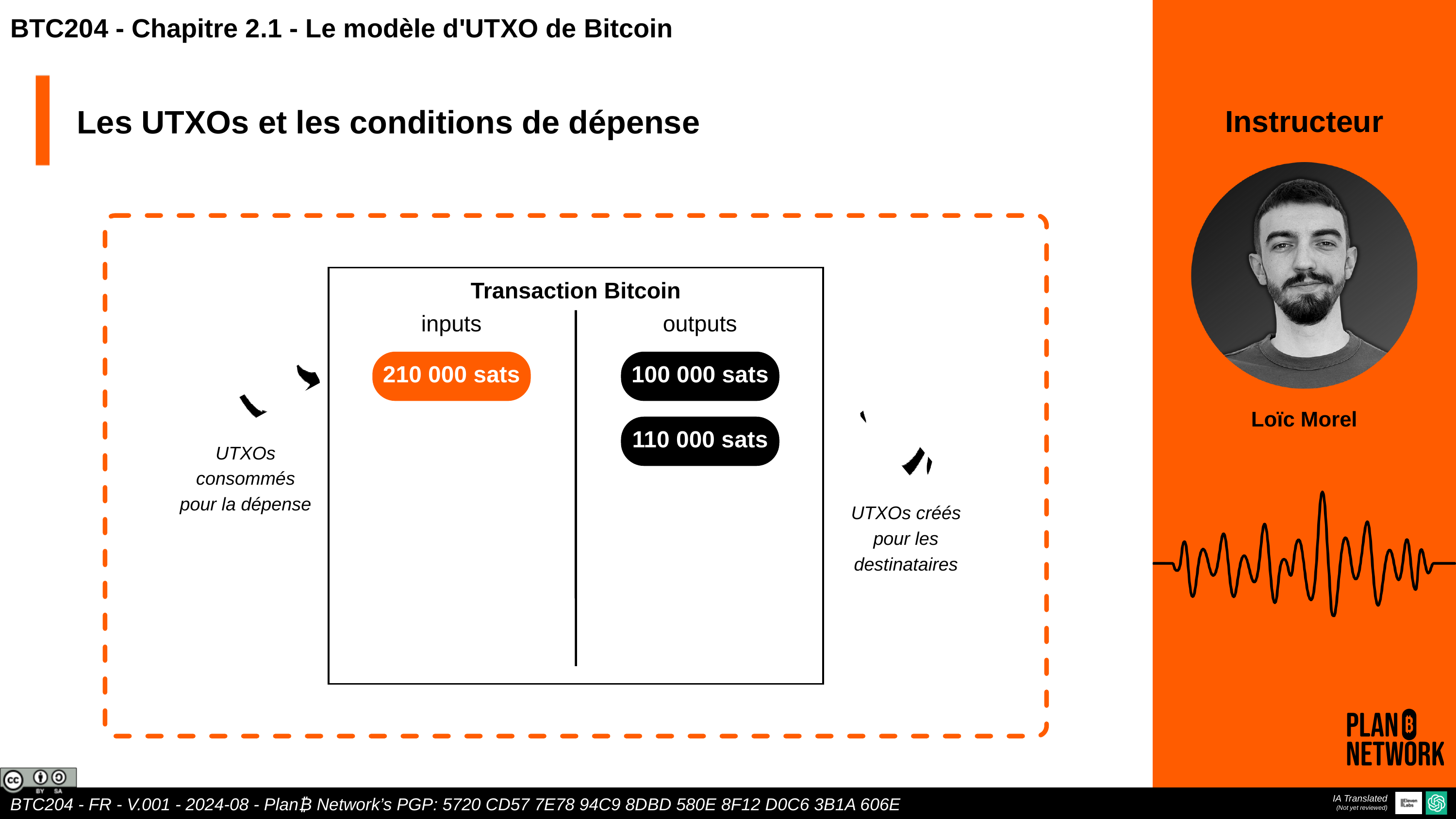

BTC204 - Chapitre 2.1 - Le modèle d'UTXO de Bitcoin

Les UTXOs et les conditions de dépense
Instructeur

Transaction Bitcoin
inputs
outputs

210 000 sats

100 000 sats

Loïc Morel

110 000 sats

UTXOs consommés pour la dépense

UTXOs créés pour les destinataires

IA Translated
(Not yet reviewed)
BTC204 - FR - V.001 - 2024-08 - Plan₿ Network’s PGP: 5720 CD57 7E78 94C9 8DBD 580E 8F12 D0C6 3B1A 606E